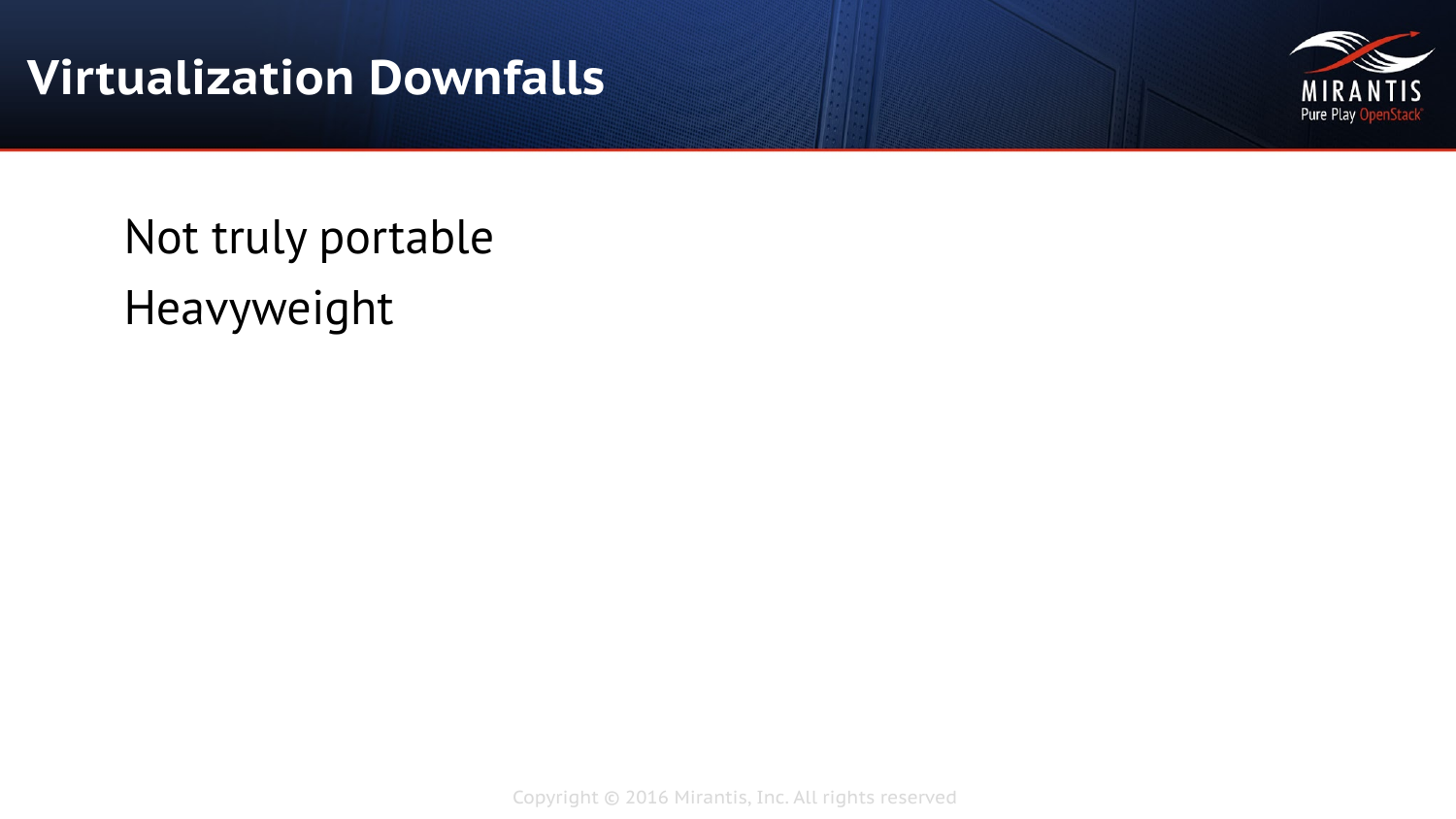

# Virtualization Downfalls
Not truly portable
Heavyweight